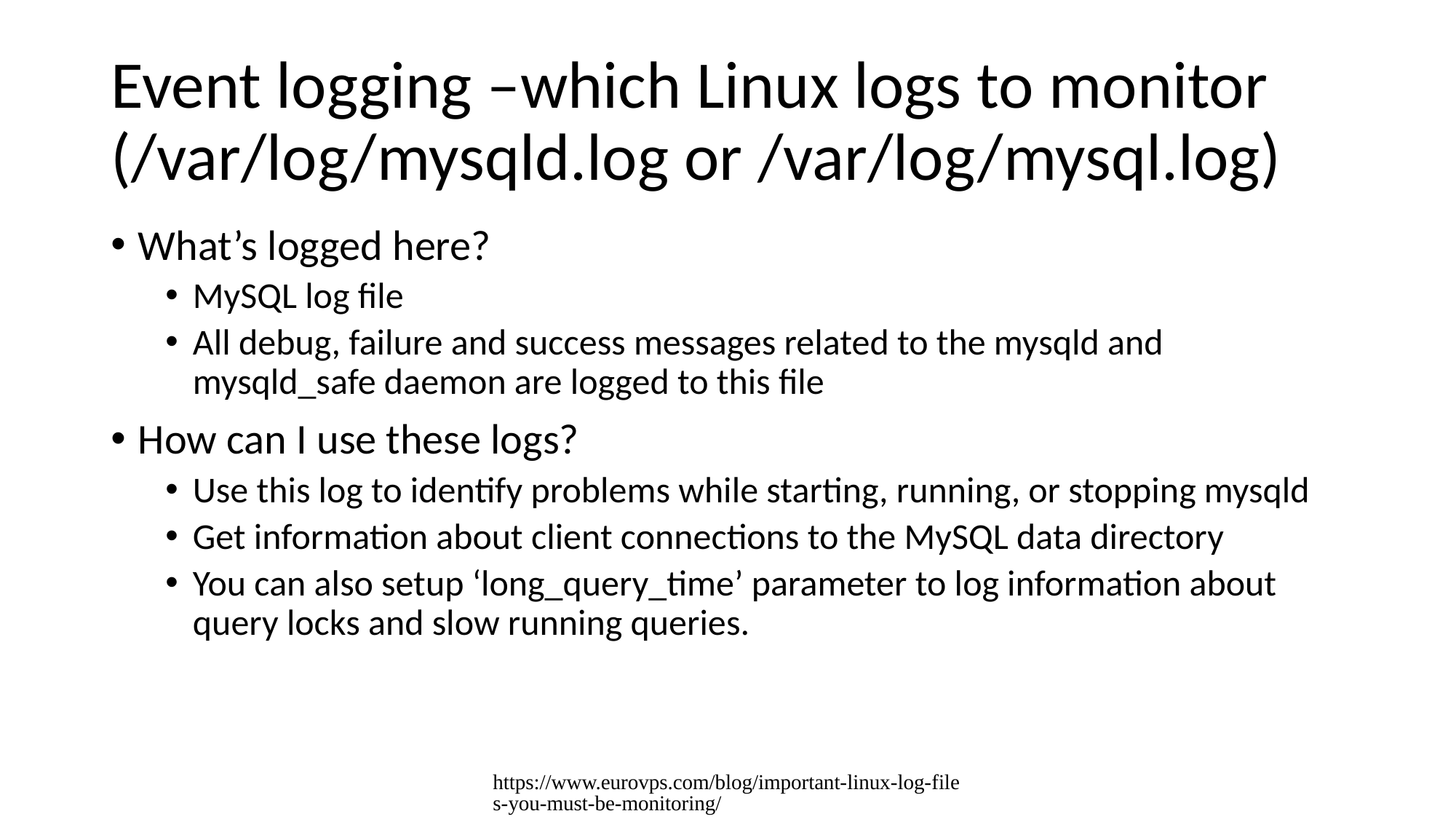

# Event logging –which Linux logs to monitor (/var/log/mysqld.log or /var/log/mysql.log)
What’s logged here?
MySQL log file
All debug, failure and success messages related to the mysqld and mysqld_safe daemon are logged to this file
How can I use these logs?
Use this log to identify problems while starting, running, or stopping mysqld
Get information about client connections to the MySQL data directory
You can also setup ‘long_query_time’ parameter to log information about query locks and slow running queries.
https://www.eurovps.com/blog/important-linux-log-files-you-must-be-monitoring/